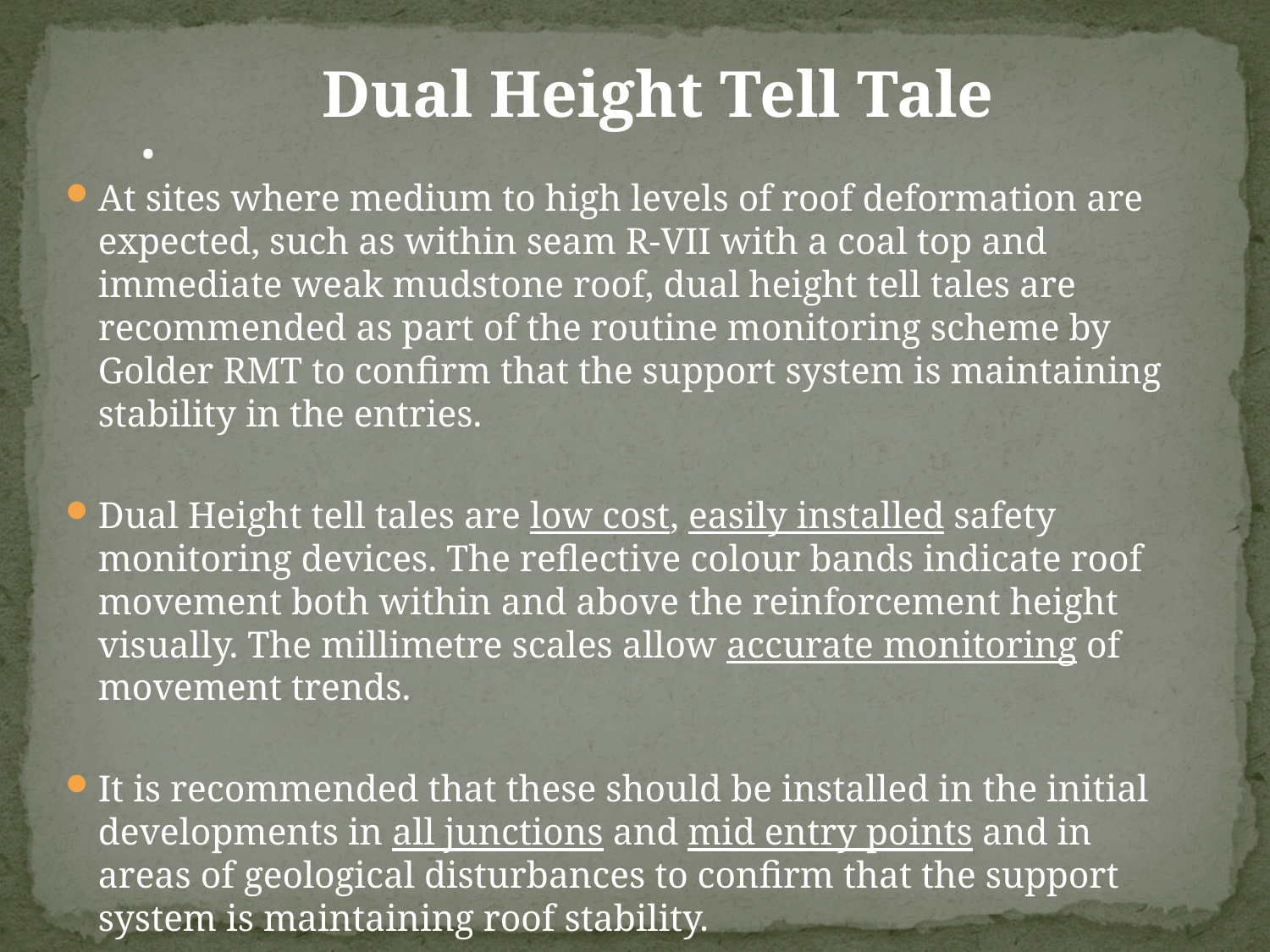

# .
Dual Height Tell Tale
At sites where medium to high levels of roof deformation are expected, such as within seam R-VII with a coal top and immediate weak mudstone roof, dual height tell tales are recommended as part of the routine monitoring scheme by Golder RMT to confirm that the support system is maintaining stability in the entries.

Dual Height tell tales are low cost, easily installed safety monitoring devices. The reflective colour bands indicate roof movement both within and above the reinforcement height visually. The millimetre scales allow accurate monitoring of movement trends.

It is recommended that these should be installed in the initial developments in all junctions and mid entry points and in areas of geological disturbances to confirm that the support system is maintaining roof stability.